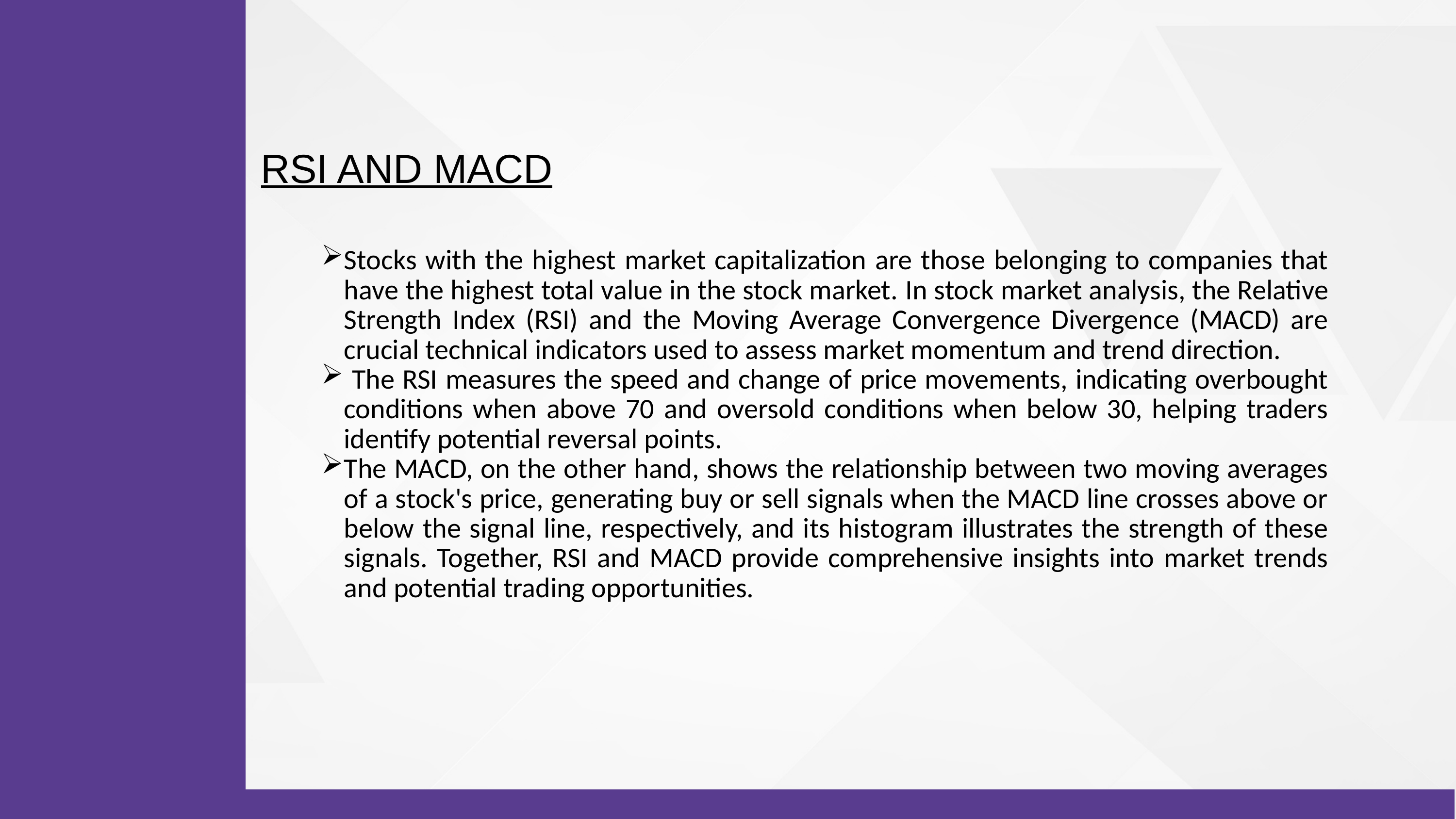

RSI AND MACD
Stocks with the highest market capitalization are those belonging to companies that have the highest total value in the stock market. In stock market analysis, the Relative Strength Index (RSI) and the Moving Average Convergence Divergence (MACD) are crucial technical indicators used to assess market momentum and trend direction.
 The RSI measures the speed and change of price movements, indicating overbought conditions when above 70 and oversold conditions when below 30, helping traders identify potential reversal points.
The MACD, on the other hand, shows the relationship between two moving averages of a stock's price, generating buy or sell signals when the MACD line crosses above or below the signal line, respectively, and its histogram illustrates the strength of these signals. Together, RSI and MACD provide comprehensive insights into market trends and potential trading opportunities.